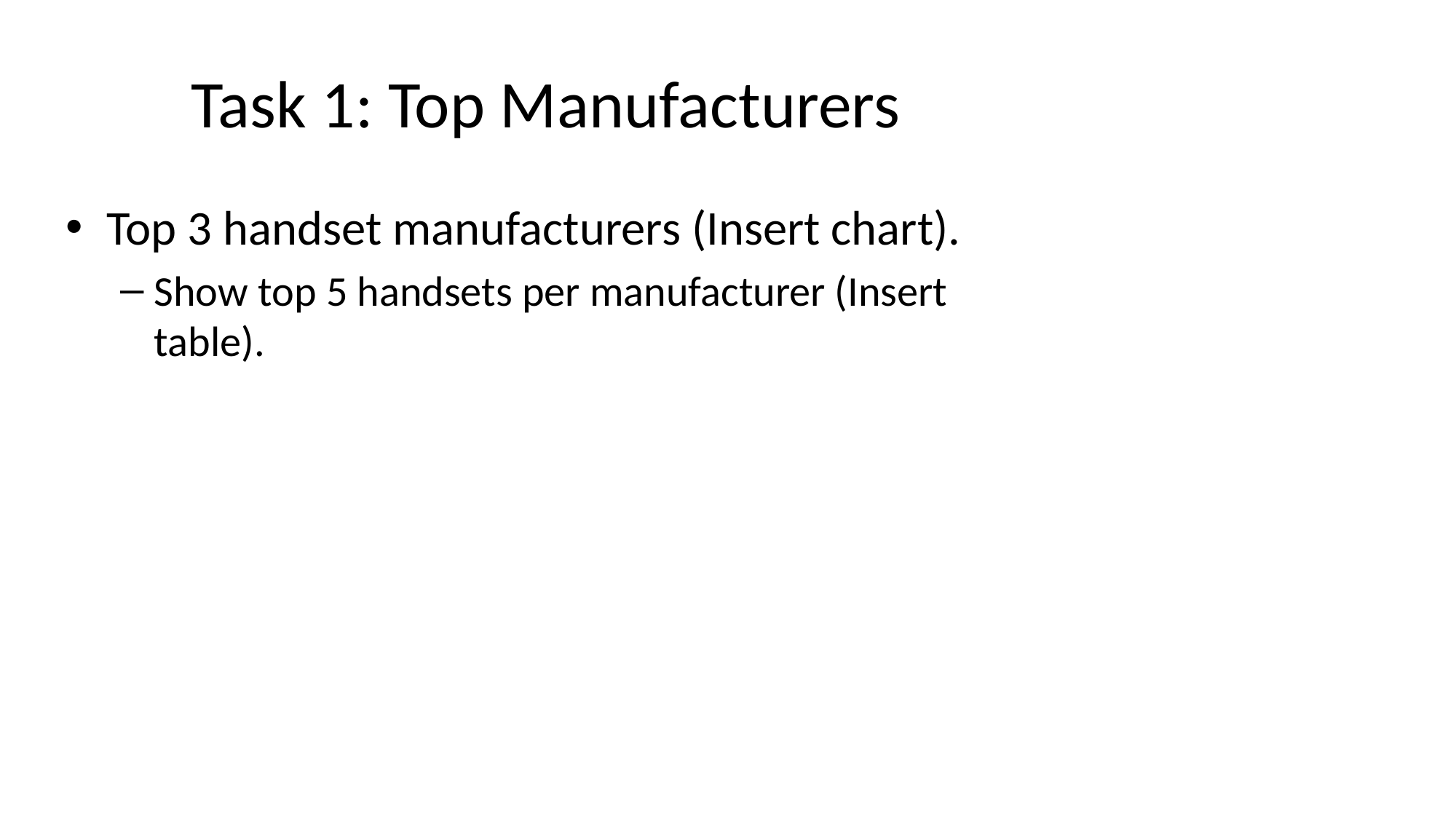

# Task 1: Top Manufacturers
Top 3 handset manufacturers (Insert chart).
Show top 5 handsets per manufacturer (Insert table).